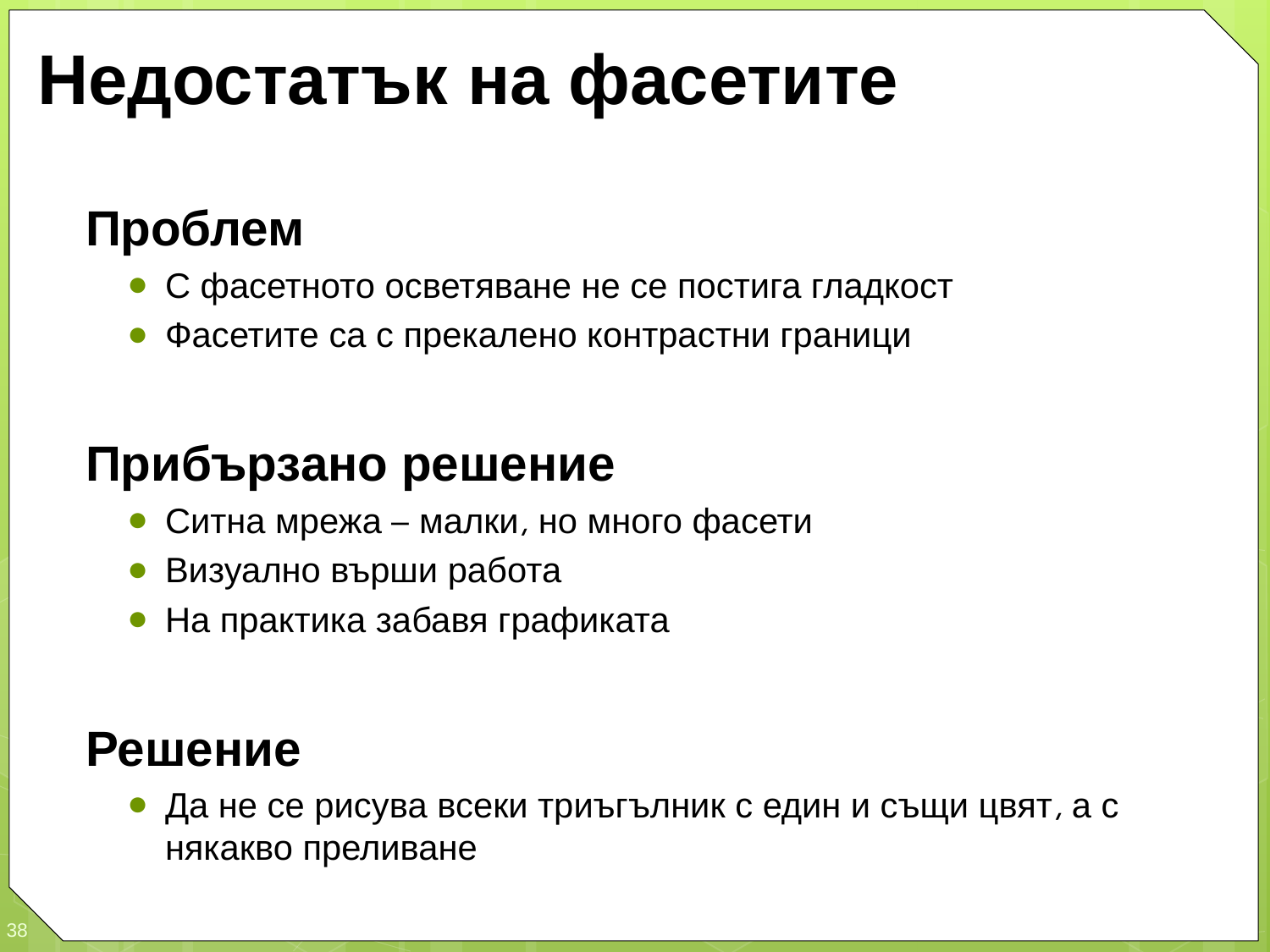

# Недостатък на фасетите
Проблем
С фасетното осветяване не се постига гладкост
Фасетите са с прекалено контрастни граници

Прибързано решение
Ситна мрежа – малки, но много фасети
Визуално върши работа
На практика забавя графиката

Решение
Да не се рисува всеки триъгълник с един и същи цвят, а с някакво преливане